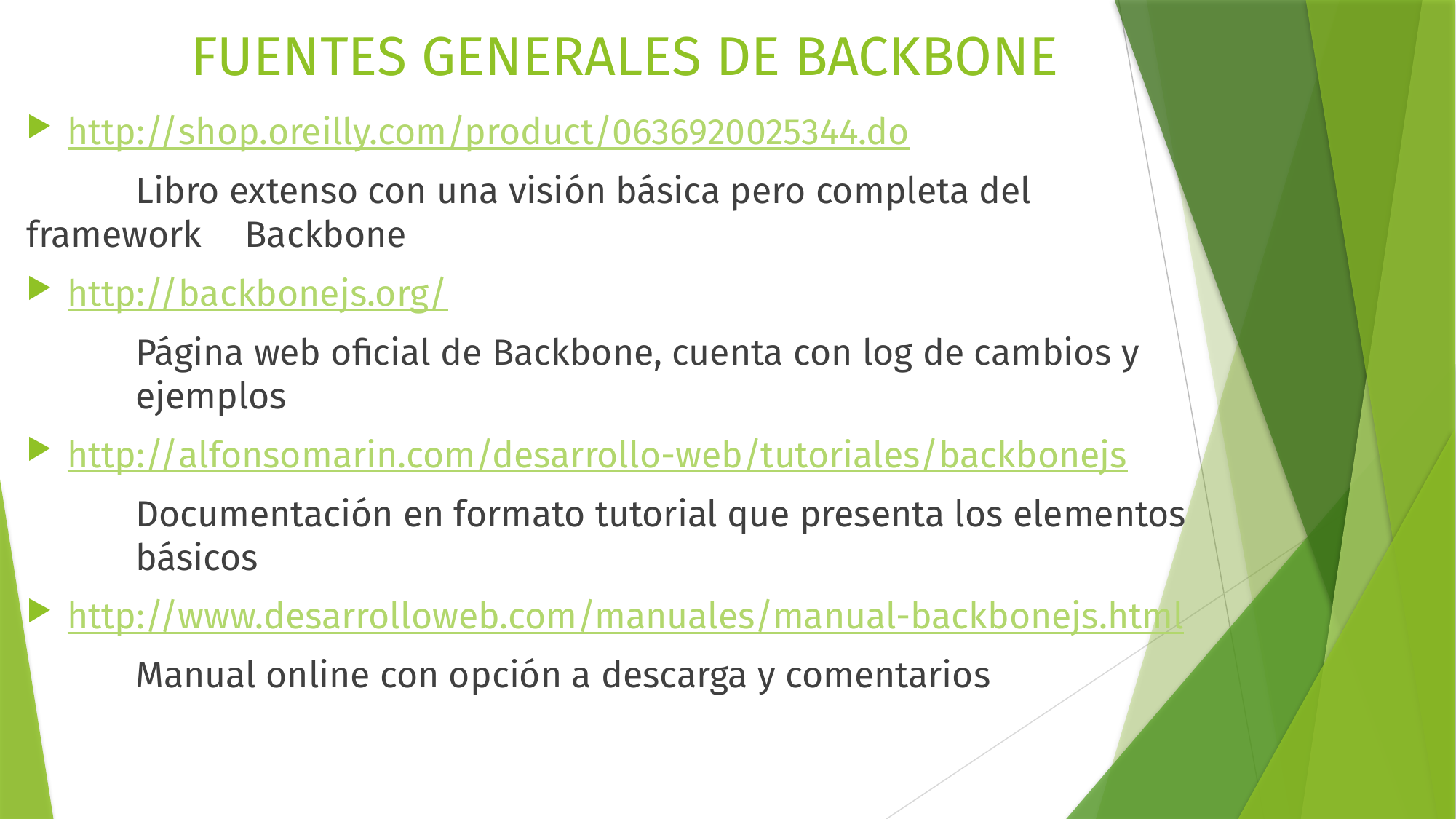

# FUENTES GENERALES DE BACKBONE
http://shop.oreilly.com/product/0636920025344.do
	Libro extenso con una visión básica pero completa del framework 	Backbone
http://backbonejs.org/
	Página web oficial de Backbone, cuenta con log de cambios y 	ejemplos
http://alfonsomarin.com/desarrollo-web/tutoriales/backbonejs
	Documentación en formato tutorial que presenta los elementos 	básicos
http://www.desarrolloweb.com/manuales/manual-backbonejs.html
	Manual online con opción a descarga y comentarios